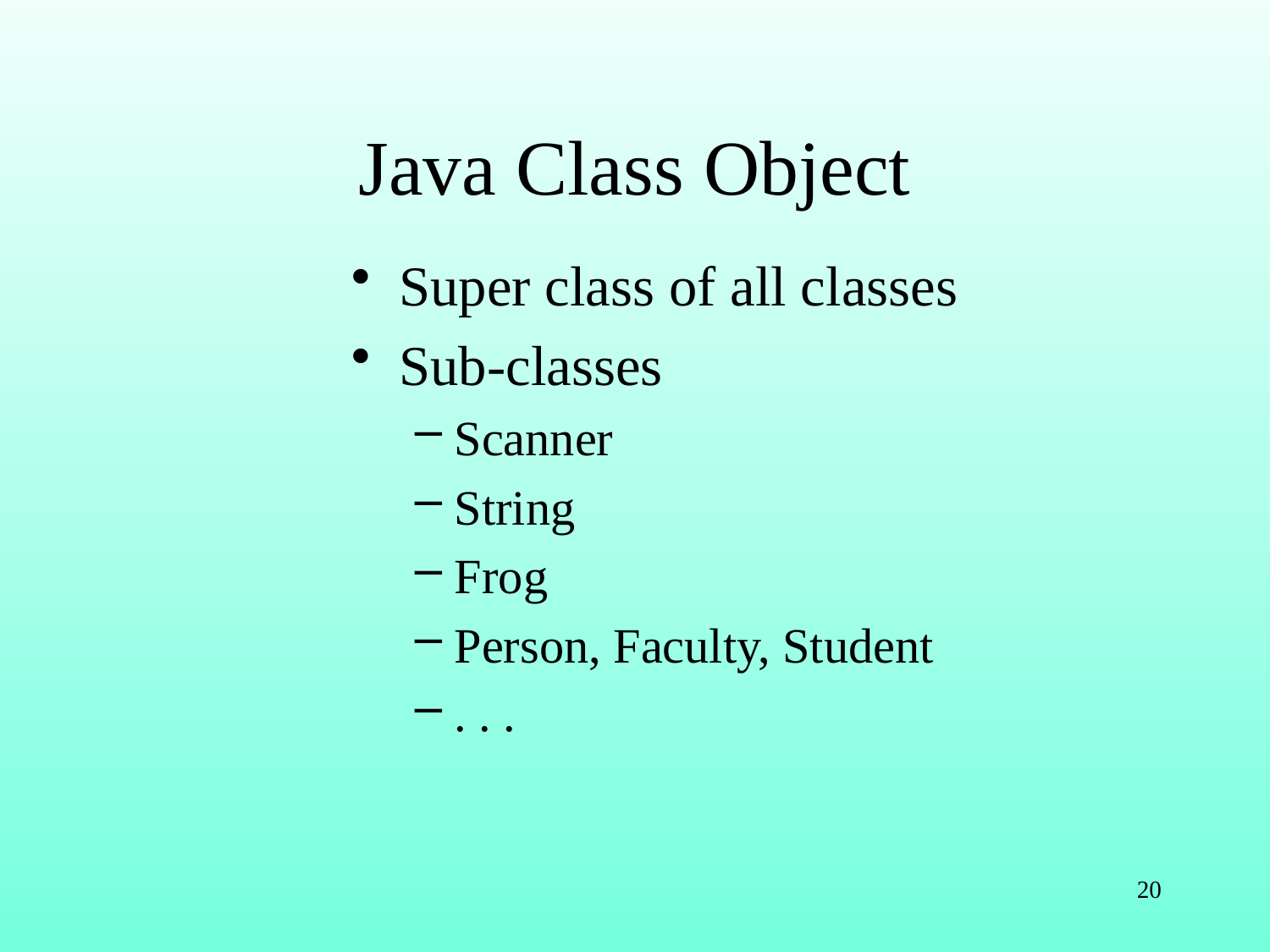

# Java Class Object
Super class of all classes
Sub-classes
Scanner
String
Frog
Person, Faculty, Student
. . .
20